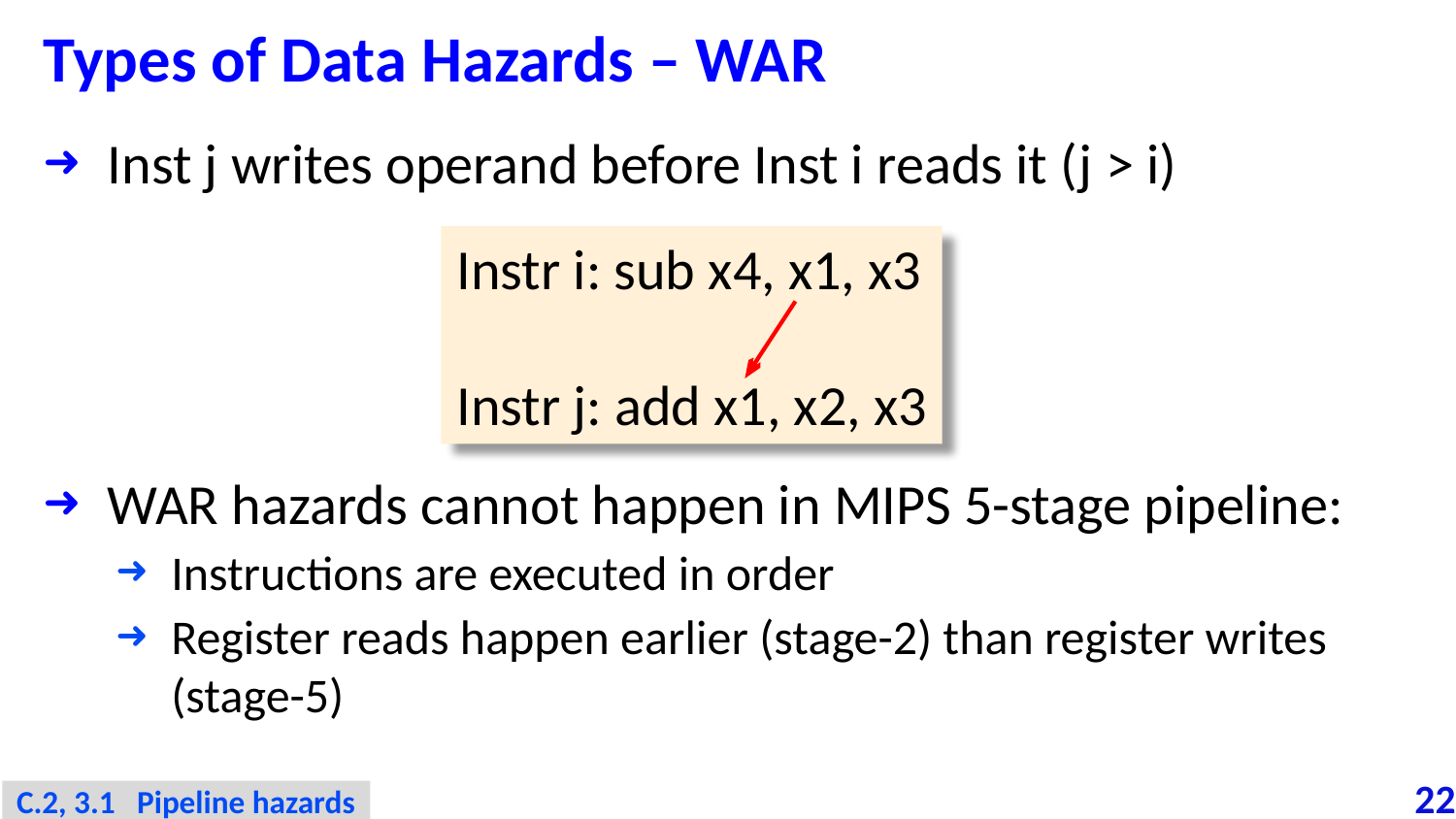

# Types of Data Hazards – WAR
Inst j writes operand before Inst i reads it (j > i)

WAR hazards cannot happen in MIPS 5-stage pipeline:
Instructions are executed in order
Register reads happen earlier (stage-2) than register writes (stage-5)

Instr i: sub x4, x1, x3

Instr j: add x1, x2, x3
C.2, 3.1   Pipeline hazards